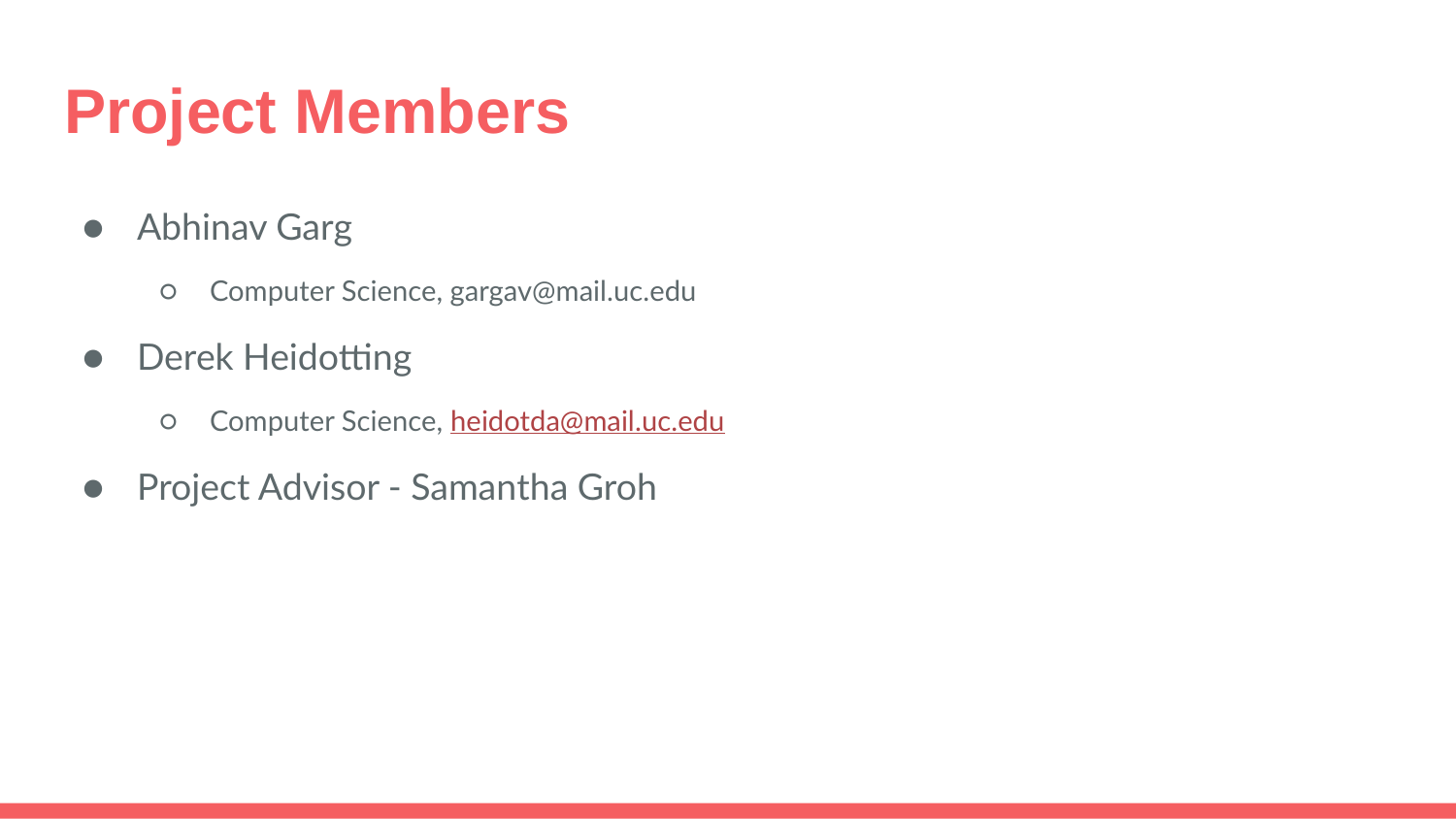

# Project Members
Abhinav Garg
Computer Science, gargav@mail.uc.edu
Derek Heidotting
Computer Science, heidotda@mail.uc.edu
Project Advisor - Samantha Groh